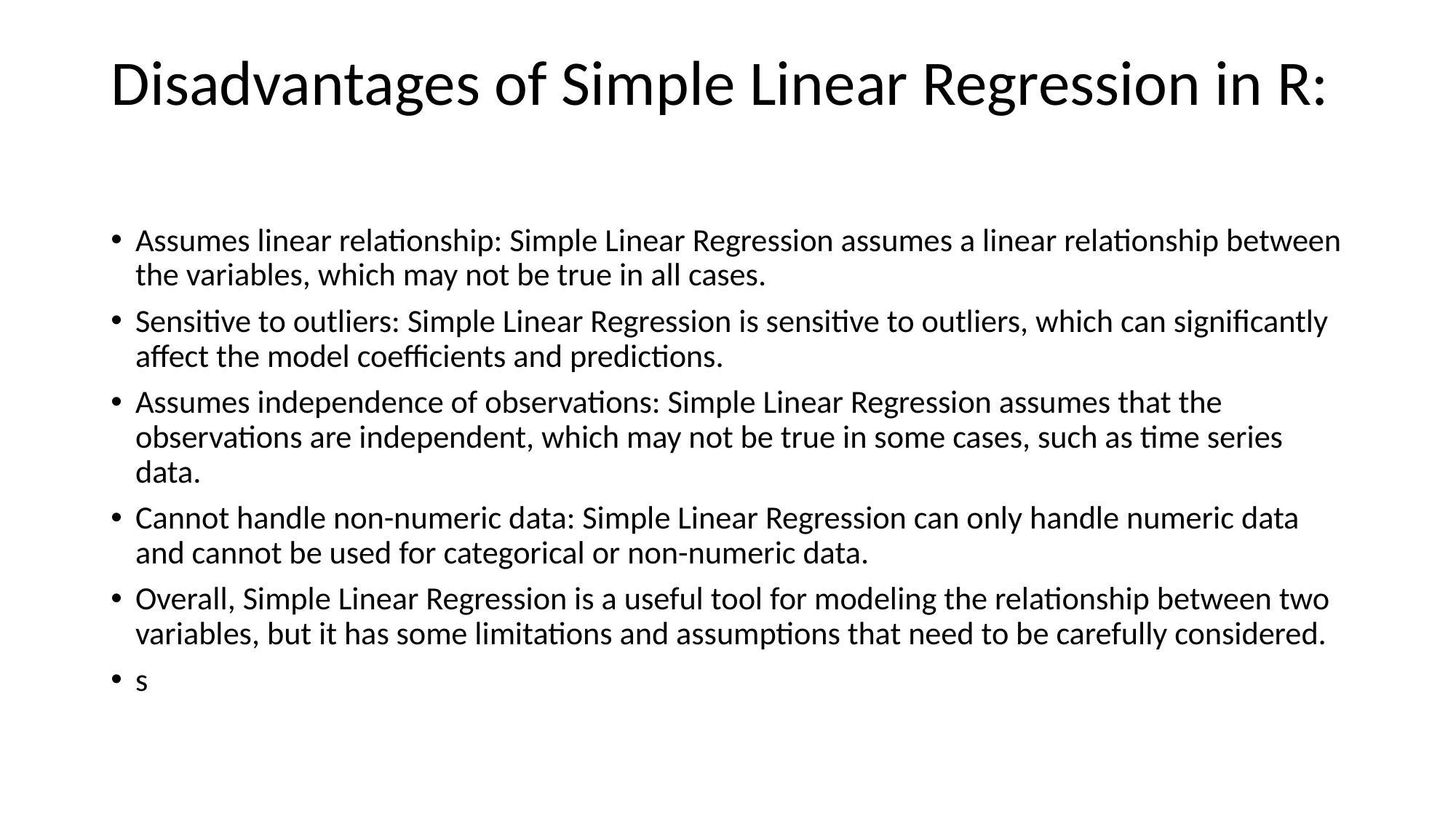

# Disadvantages of Simple Linear Regression in R:
Assumes linear relationship: Simple Linear Regression assumes a linear relationship between the variables, which may not be true in all cases.
Sensitive to outliers: Simple Linear Regression is sensitive to outliers, which can significantly affect the model coefficients and predictions.
Assumes independence of observations: Simple Linear Regression assumes that the observations are independent, which may not be true in some cases, such as time series data.
Cannot handle non-numeric data: Simple Linear Regression can only handle numeric data and cannot be used for categorical or non-numeric data.
Overall, Simple Linear Regression is a useful tool for modeling the relationship between two variables, but it has some limitations and assumptions that need to be carefully considered.
s